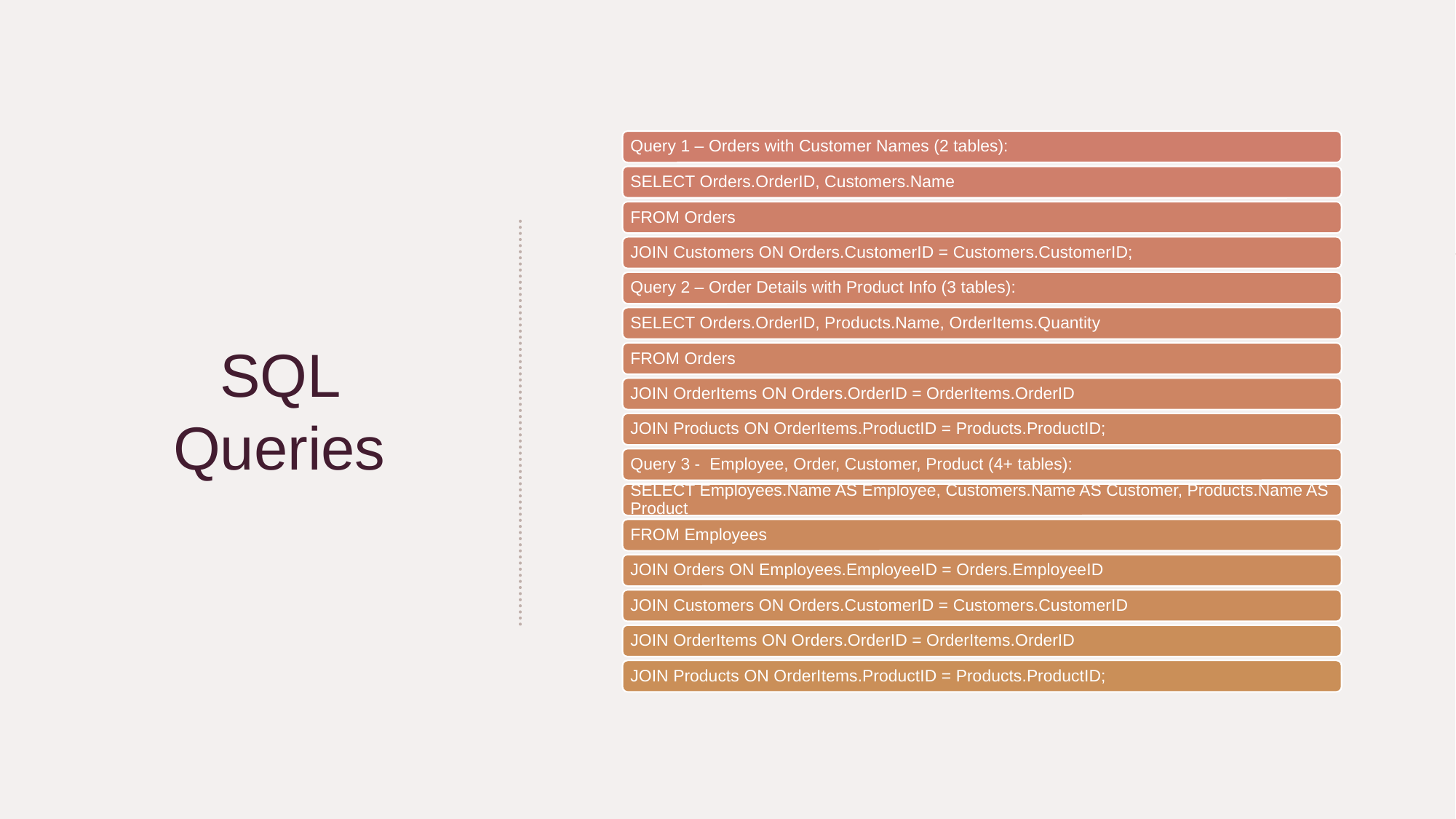

Query 1 – Orders with Customer Names (2 tables):
SELECT Orders.OrderID, Customers.Name
FROM Orders
JOIN Customers ON Orders.CustomerID = Customers.CustomerID;
Query 2 – Order Details with Product Info (3 tables):
SELECT Orders.OrderID, Products.Name, OrderItems.Quantity
FROM Orders
JOIN OrderItems ON Orders.OrderID = OrderItems.OrderID
JOIN Products ON OrderItems.ProductID = Products.ProductID;
Query 3 -  Employee, Order, Customer, Product (4+ tables):
SELECT Employees.Name AS Employee, Customers.Name AS Customer, Products.Name AS Product
FROM Employees
JOIN Orders ON Employees.EmployeeID = Orders.EmployeeID
JOIN Customers ON Orders.CustomerID = Customers.CustomerID
JOIN OrderItems ON Orders.OrderID = OrderItems.OrderID
JOIN Products ON OrderItems.ProductID = Products.ProductID;
# SQL Queries